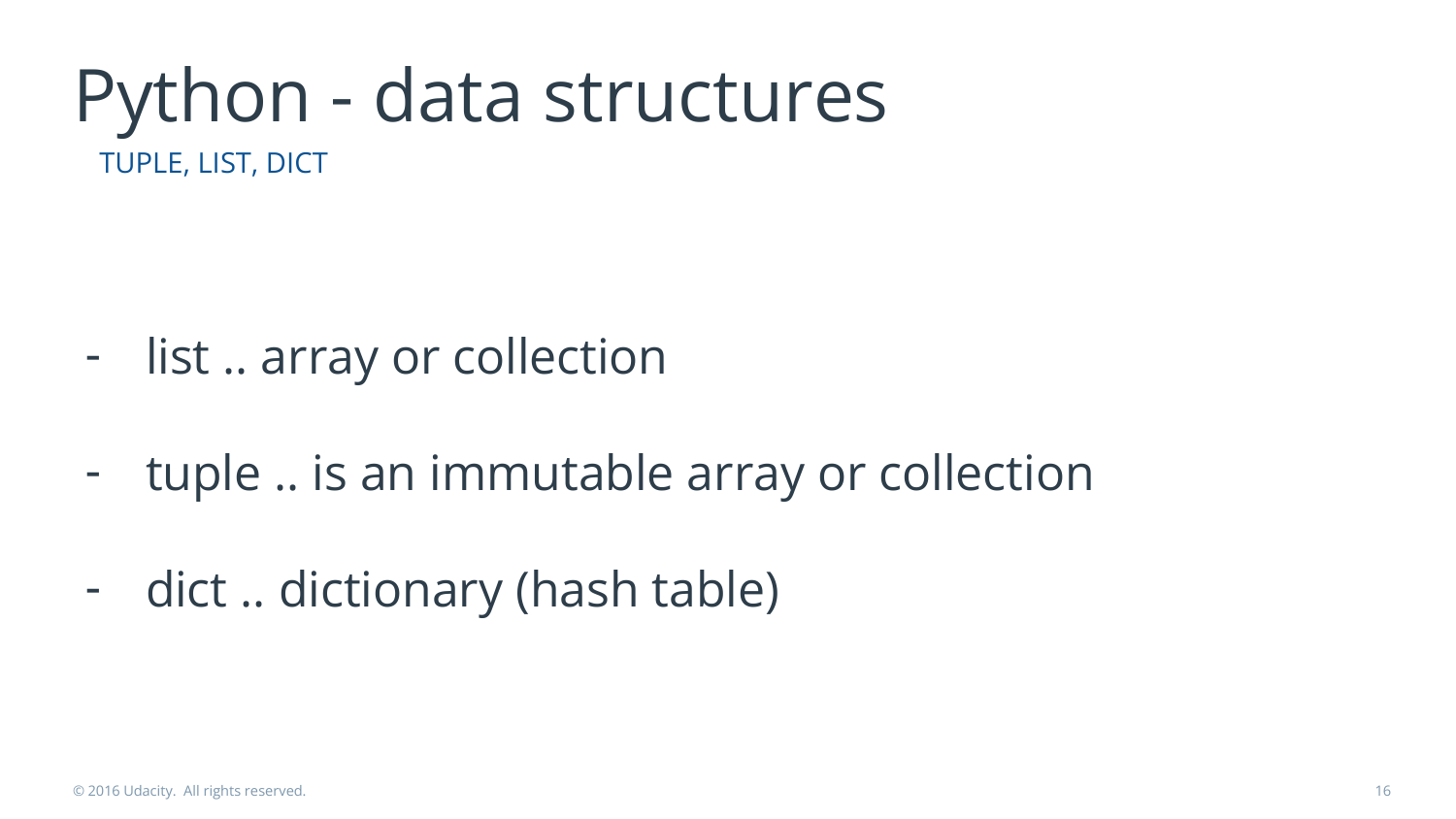

# Python - data structures
TUPLE, LIST, DICT
list .. array or collection

tuple .. is an immutable array or collection

dict .. dictionary (hash table)

© 2016 Udacity.  All rights reserved.
16